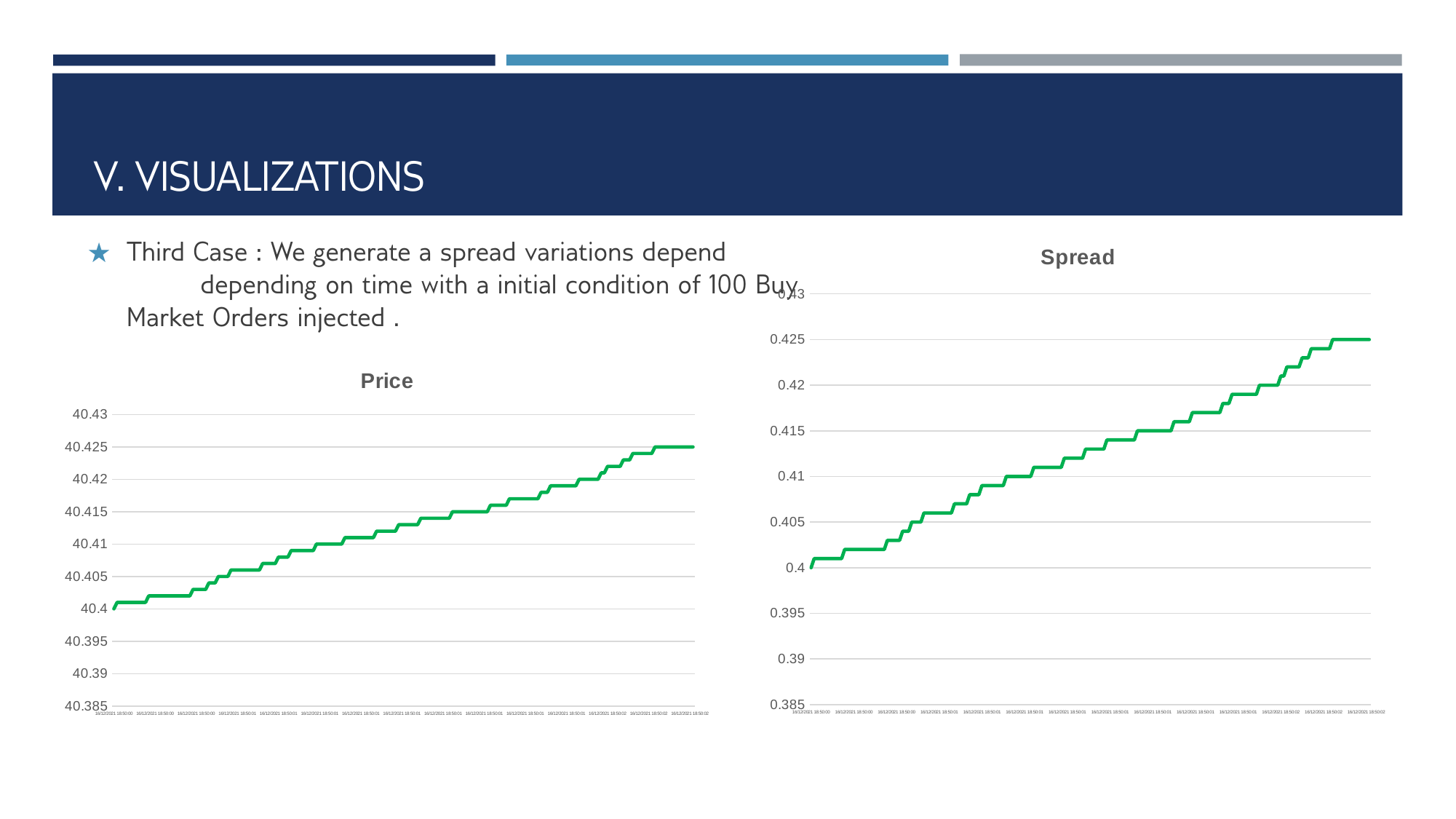

# VISUALIZATIONS

### Chart:

| Category | Spread |
|---|---|
|  16/12/2021 18:50:00  | 0.4 |
|  16/12/2021 18:50:00  | 0.401 |
|  16/12/2021 18:50:00  | 0.401 |
|  16/12/2021 18:50:00  | 0.401 |
|  16/12/2021 18:50:00  | 0.401 |
|  16/12/2021 18:50:00  | 0.401 |
|  16/12/2021 18:50:00  | 0.401 |
|  16/12/2021 18:50:00  | 0.401 |
|  16/12/2021 18:50:00  | 0.401 |
|  16/12/2021 18:50:00  | 0.401 |
|  16/12/2021 18:50:00  | 0.401 |
|  16/12/2021 18:50:00  | 0.402 |
|  16/12/2021 18:50:00  | 0.402 |
|  16/12/2021 18:50:00  | 0.402 |
|  16/12/2021 18:50:00  | 0.402 |
|  16/12/2021 18:50:00  | 0.402 |
|  16/12/2021 18:50:00  | 0.402 |
|  16/12/2021 18:50:00  | 0.402 |
|  16/12/2021 18:50:00  | 0.402 |
|  16/12/2021 18:50:00  | 0.402 |
|  16/12/2021 18:50:00  | 0.402 |
|  16/12/2021 18:50:00  | 0.402 |
|  16/12/2021 18:50:00  | 0.402 |
|  16/12/2021 18:50:00  | 0.402 |
|  16/12/2021 18:50:00  | 0.402 |
|  16/12/2021 18:50:00  | 0.403 |
|  16/12/2021 18:50:00  | 0.403 |
|  16/12/2021 18:50:00  | 0.403 |
|  16/12/2021 18:50:00  | 0.403 |
|  16/12/2021 18:50:00  | 0.403 |
|  16/12/2021 18:50:00  | 0.404 |
|  16/12/2021 18:50:00  | 0.404 |
|  16/12/2021 18:50:00  | 0.404 |
|  16/12/2021 18:50:00  | 0.405 |
|  16/12/2021 18:50:01  | 0.405 |
|  16/12/2021 18:50:01  | 0.405 |
|  16/12/2021 18:50:01  | 0.405 |
|  16/12/2021 18:50:01  | 0.406 |
|  16/12/2021 18:50:01  | 0.406 |
|  16/12/2021 18:50:01  | 0.406 |
|  16/12/2021 18:50:01  | 0.406 |
|  16/12/2021 18:50:01  | 0.406 |
|  16/12/2021 18:50:01  | 0.406 |
|  16/12/2021 18:50:01  | 0.406 |
|  16/12/2021 18:50:01  | 0.406 |
|  16/12/2021 18:50:01  | 0.406 |
|  16/12/2021 18:50:01  | 0.406 |
|  16/12/2021 18:50:01  | 0.407 |
|  16/12/2021 18:50:01  | 0.407 |
|  16/12/2021 18:50:01  | 0.407 |
|  16/12/2021 18:50:01  | 0.407 |
|  16/12/2021 18:50:01  | 0.407 |
|  16/12/2021 18:50:01  | 0.408 |
|  16/12/2021 18:50:01  | 0.408 |
|  16/12/2021 18:50:01  | 0.408 |
|  16/12/2021 18:50:01  | 0.408 |
|  16/12/2021 18:50:01  | 0.409 |
|  16/12/2021 18:50:01  | 0.409 |
|  16/12/2021 18:50:01  | 0.409 |
|  16/12/2021 18:50:01  | 0.409 |
|  16/12/2021 18:50:01  | 0.409 |
|  16/12/2021 18:50:01  | 0.409 |
|  16/12/2021 18:50:01  | 0.409 |
|  16/12/2021 18:50:01  | 0.409 |
|  16/12/2021 18:50:01  | 0.41 |
|  16/12/2021 18:50:01  | 0.41 |
|  16/12/2021 18:50:01  | 0.41 |
|  16/12/2021 18:50:01  | 0.41 |
|  16/12/2021 18:50:01  | 0.41 |
|  16/12/2021 18:50:01  | 0.41 |
|  16/12/2021 18:50:01  | 0.41 |
|  16/12/2021 18:50:01  | 0.41 |
|  16/12/2021 18:50:01  | 0.41 |
|  16/12/2021 18:50:01  | 0.411 |
|  16/12/2021 18:50:01  | 0.411 |
|  16/12/2021 18:50:01  | 0.411 |
|  16/12/2021 18:50:01  | 0.411 |
|  16/12/2021 18:50:01  | 0.411 |
|  16/12/2021 18:50:01  | 0.411 |
|  16/12/2021 18:50:01  | 0.411 |
|  16/12/2021 18:50:01  | 0.411 |
|  16/12/2021 18:50:01  | 0.411 |
|  16/12/2021 18:50:01  | 0.411 |
|  16/12/2021 18:50:01  | 0.412 |
|  16/12/2021 18:50:01  | 0.412 |
|  16/12/2021 18:50:01  | 0.412 |
|  16/12/2021 18:50:01  | 0.412 |
|  16/12/2021 18:50:01  | 0.412 |
|  16/12/2021 18:50:01  | 0.412 |
|  16/12/2021 18:50:01  | 0.412 |
|  16/12/2021 18:50:01  | 0.413 |
|  16/12/2021 18:50:01  | 0.413 |
|  16/12/2021 18:50:01  | 0.413 |
|  16/12/2021 18:50:01  | 0.413 |
|  16/12/2021 18:50:01  | 0.413 |
|  16/12/2021 18:50:01  | 0.413 |
|  16/12/2021 18:50:01  | 0.413 |
|  16/12/2021 18:50:01  | 0.414 |
|  16/12/2021 18:50:01  | 0.414 |
|  16/12/2021 18:50:01  | 0.414 |
|  16/12/2021 18:50:01  | 0.414 |
|  16/12/2021 18:50:01  | 0.414 |
|  16/12/2021 18:50:01  | 0.414 |
|  16/12/2021 18:50:01  | 0.414 |
|  16/12/2021 18:50:01  | 0.414 |
|  16/12/2021 18:50:01  | 0.414 |
|  16/12/2021 18:50:01  | 0.414 |
|  16/12/2021 18:50:01  | 0.415 |
|  16/12/2021 18:50:01  | 0.415 |
|  16/12/2021 18:50:01  | 0.415 |
|  16/12/2021 18:50:01  | 0.415 |
|  16/12/2021 18:50:01  | 0.415 |
|  16/12/2021 18:50:01  | 0.415 |
|  16/12/2021 18:50:01  | 0.415 |
|  16/12/2021 18:50:01  | 0.415 |
|  16/12/2021 18:50:01  | 0.415 |
|  16/12/2021 18:50:01  | 0.415 |
|  16/12/2021 18:50:01  | 0.415 |
|  16/12/2021 18:50:01  | 0.415 |
|  16/12/2021 18:50:01  | 0.416 |
|  16/12/2021 18:50:01  | 0.416 |
|  16/12/2021 18:50:01  | 0.416 |
|  16/12/2021 18:50:01  | 0.416 |
|  16/12/2021 18:50:01  | 0.416 |
|  16/12/2021 18:50:01  | 0.416 |
|  16/12/2021 18:50:01  | 0.417 |
|  16/12/2021 18:50:01  | 0.417 |
|  16/12/2021 18:50:01  | 0.417 |
|  16/12/2021 18:50:01  | 0.417 |
|  16/12/2021 18:50:01  | 0.417 |
|  16/12/2021 18:50:01  | 0.417 |
|  16/12/2021 18:50:01  | 0.417 |
|  16/12/2021 18:50:01  | 0.417 |
|  16/12/2021 18:50:01  | 0.417 |
|  16/12/2021 18:50:01  | 0.417 |
|  16/12/2021 18:50:01  | 0.418 |
|  16/12/2021 18:50:01  | 0.418 |
|  16/12/2021 18:50:01  | 0.418 |
|  16/12/2021 18:50:01  | 0.419 |
|  16/12/2021 18:50:01  | 0.419 |
|  16/12/2021 18:50:01  | 0.419 |
|  16/12/2021 18:50:01  | 0.419 |
|  16/12/2021 18:50:01  | 0.419 |
|  16/12/2021 18:50:01  | 0.419 |
|  16/12/2021 18:50:01  | 0.419 |
|  16/12/2021 18:50:01  | 0.419 |
|  16/12/2021 18:50:01  | 0.419 |
|  16/12/2021 18:50:01  | 0.42 |
|  16/12/2021 18:50:01  | 0.42 |
|  16/12/2021 18:50:01  | 0.42 |
|  16/12/2021 18:50:02  | 0.42 |
|  16/12/2021 18:50:02  | 0.42 |
|  16/12/2021 18:50:02  | 0.42 |
|  16/12/2021 18:50:02  | 0.42 |
|  16/12/2021 18:50:02  | 0.421 |
|  16/12/2021 18:50:02  | 0.421 |
|  16/12/2021 18:50:02  | 0.422 |
|  16/12/2021 18:50:02  | 0.422 |
|  16/12/2021 18:50:02  | 0.422 |
|  16/12/2021 18:50:02  | 0.422 |
|  16/12/2021 18:50:02  | 0.422 |
|  16/12/2021 18:50:02  | 0.423 |
|  16/12/2021 18:50:02  | 0.423 |
|  16/12/2021 18:50:02  | 0.423 |
|  16/12/2021 18:50:02  | 0.424 |
|  16/12/2021 18:50:02  | 0.424 |
|  16/12/2021 18:50:02  | 0.424 |
|  16/12/2021 18:50:02  | 0.424 |
|  16/12/2021 18:50:02  | 0.424 |
|  16/12/2021 18:50:02  | 0.424 |
|  16/12/2021 18:50:02  | 0.424 |
|  16/12/2021 18:50:02  | 0.425 |
|  16/12/2021 18:50:02  | 0.425 |
|  16/12/2021 18:50:02  | 0.425 |
|  16/12/2021 18:50:02  | 0.425 |
|  16/12/2021 18:50:02  | 0.425 |
|  16/12/2021 18:50:02  | 0.425 |
|  16/12/2021 18:50:02  | 0.425 |
|  16/12/2021 18:50:02  | 0.425 |
|  16/12/2021 18:50:02  | 0.425 |
|  16/12/2021 18:50:02  | 0.425 |
|  16/12/2021 18:50:02  | 0.425 |
|  16/12/2021 18:50:02  | 0.425 |
|  16/12/2021 18:50:02  | 0.425 |
Third Case : We generate a spread variations depend                                                                                        depending on time with a initial condition of 100 Buy
Market Orders injected .

### Chart: Price

| Category | S_Px |
|---|---|
|  16/12/2021 18:50:00  | 40.4 |
|  16/12/2021 18:50:00  | 40.401 |
|  16/12/2021 18:50:00  | 40.401 |
|  16/12/2021 18:50:00  | 40.401 |
|  16/12/2021 18:50:00  | 40.401 |
|  16/12/2021 18:50:00  | 40.401 |
|  16/12/2021 18:50:00  | 40.401 |
|  16/12/2021 18:50:00  | 40.401 |
|  16/12/2021 18:50:00  | 40.401 |
|  16/12/2021 18:50:00  | 40.401 |
|  16/12/2021 18:50:00  | 40.401 |
|  16/12/2021 18:50:00  | 40.402 |
|  16/12/2021 18:50:00  | 40.402 |
|  16/12/2021 18:50:00  | 40.402 |
|  16/12/2021 18:50:00  | 40.402 |
|  16/12/2021 18:50:00  | 40.402 |
|  16/12/2021 18:50:00  | 40.402 |
|  16/12/2021 18:50:00  | 40.402 |
|  16/12/2021 18:50:00  | 40.402 |
|  16/12/2021 18:50:00  | 40.402 |
|  16/12/2021 18:50:00  | 40.402 |
|  16/12/2021 18:50:00  | 40.402 |
|  16/12/2021 18:50:00  | 40.402 |
|  16/12/2021 18:50:00  | 40.402 |
|  16/12/2021 18:50:00  | 40.402 |
|  16/12/2021 18:50:00  | 40.403 |
|  16/12/2021 18:50:00  | 40.403 |
|  16/12/2021 18:50:00  | 40.403 |
|  16/12/2021 18:50:00  | 40.403 |
|  16/12/2021 18:50:00  | 40.403 |
|  16/12/2021 18:50:00  | 40.404 |
|  16/12/2021 18:50:00  | 40.404 |
|  16/12/2021 18:50:00  | 40.404 |
|  16/12/2021 18:50:00  | 40.405 |
|  16/12/2021 18:50:01  | 40.405 |
|  16/12/2021 18:50:01  | 40.405 |
|  16/12/2021 18:50:01  | 40.405 |
|  16/12/2021 18:50:01  | 40.406 |
|  16/12/2021 18:50:01  | 40.406 |
|  16/12/2021 18:50:01  | 40.406 |
|  16/12/2021 18:50:01  | 40.406 |
|  16/12/2021 18:50:01  | 40.406 |
|  16/12/2021 18:50:01  | 40.406 |
|  16/12/2021 18:50:01  | 40.406 |
|  16/12/2021 18:50:01  | 40.406 |
|  16/12/2021 18:50:01  | 40.406 |
|  16/12/2021 18:50:01  | 40.406 |
|  16/12/2021 18:50:01  | 40.407 |
|  16/12/2021 18:50:01  | 40.407 |
|  16/12/2021 18:50:01  | 40.407 |
|  16/12/2021 18:50:01  | 40.407 |
|  16/12/2021 18:50:01  | 40.407 |
|  16/12/2021 18:50:01  | 40.408 |
|  16/12/2021 18:50:01  | 40.408 |
|  16/12/2021 18:50:01  | 40.408 |
|  16/12/2021 18:50:01  | 40.408 |
|  16/12/2021 18:50:01  | 40.409 |
|  16/12/2021 18:50:01  | 40.409 |
|  16/12/2021 18:50:01  | 40.409 |
|  16/12/2021 18:50:01  | 40.409 |
|  16/12/2021 18:50:01  | 40.409 |
|  16/12/2021 18:50:01  | 40.409 |
|  16/12/2021 18:50:01  | 40.409 |
|  16/12/2021 18:50:01  | 40.409 |
|  16/12/2021 18:50:01  | 40.41 |
|  16/12/2021 18:50:01  | 40.41 |
|  16/12/2021 18:50:01  | 40.41 |
|  16/12/2021 18:50:01  | 40.41 |
|  16/12/2021 18:50:01  | 40.41 |
|  16/12/2021 18:50:01  | 40.41 |
|  16/12/2021 18:50:01  | 40.41 |
|  16/12/2021 18:50:01  | 40.41 |
|  16/12/2021 18:50:01  | 40.41 |
|  16/12/2021 18:50:01  | 40.411 |
|  16/12/2021 18:50:01  | 40.411 |
|  16/12/2021 18:50:01  | 40.411 |
|  16/12/2021 18:50:01  | 40.411 |
|  16/12/2021 18:50:01  | 40.411 |
|  16/12/2021 18:50:01  | 40.411 |
|  16/12/2021 18:50:01  | 40.411 |
|  16/12/2021 18:50:01  | 40.411 |
|  16/12/2021 18:50:01  | 40.411 |
|  16/12/2021 18:50:01  | 40.411 |
|  16/12/2021 18:50:01  | 40.412 |
|  16/12/2021 18:50:01  | 40.412 |
|  16/12/2021 18:50:01  | 40.412 |
|  16/12/2021 18:50:01  | 40.412 |
|  16/12/2021 18:50:01  | 40.412 |
|  16/12/2021 18:50:01  | 40.412 |
|  16/12/2021 18:50:01  | 40.412 |
|  16/12/2021 18:50:01  | 40.413 |
|  16/12/2021 18:50:01  | 40.413 |
|  16/12/2021 18:50:01  | 40.413 |
|  16/12/2021 18:50:01  | 40.413 |
|  16/12/2021 18:50:01  | 40.413 |
|  16/12/2021 18:50:01  | 40.413 |
|  16/12/2021 18:50:01  | 40.413 |
|  16/12/2021 18:50:01  | 40.414 |
|  16/12/2021 18:50:01  | 40.414 |
|  16/12/2021 18:50:01  | 40.414 |
|  16/12/2021 18:50:01  | 40.414 |
|  16/12/2021 18:50:01  | 40.414 |
|  16/12/2021 18:50:01  | 40.414 |
|  16/12/2021 18:50:01  | 40.414 |
|  16/12/2021 18:50:01  | 40.414 |
|  16/12/2021 18:50:01  | 40.414 |
|  16/12/2021 18:50:01  | 40.414 |
|  16/12/2021 18:50:01  | 40.415 |
|  16/12/2021 18:50:01  | 40.415 |
|  16/12/2021 18:50:01  | 40.415 |
|  16/12/2021 18:50:01  | 40.415 |
|  16/12/2021 18:50:01  | 40.415 |
|  16/12/2021 18:50:01  | 40.415 |
|  16/12/2021 18:50:01  | 40.415 |
|  16/12/2021 18:50:01  | 40.415 |
|  16/12/2021 18:50:01  | 40.415 |
|  16/12/2021 18:50:01  | 40.415 |
|  16/12/2021 18:50:01  | 40.415 |
|  16/12/2021 18:50:01  | 40.415 |
|  16/12/2021 18:50:01  | 40.416 |
|  16/12/2021 18:50:01  | 40.416 |
|  16/12/2021 18:50:01  | 40.416 |
|  16/12/2021 18:50:01  | 40.416 |
|  16/12/2021 18:50:01  | 40.416 |
|  16/12/2021 18:50:01  | 40.416 |
|  16/12/2021 18:50:01  | 40.417 |
|  16/12/2021 18:50:01  | 40.417 |
|  16/12/2021 18:50:01  | 40.417 |
|  16/12/2021 18:50:01  | 40.417 |
|  16/12/2021 18:50:01  | 40.417 |
|  16/12/2021 18:50:01  | 40.417 |
|  16/12/2021 18:50:01  | 40.417 |
|  16/12/2021 18:50:01  | 40.417 |
|  16/12/2021 18:50:01  | 40.417 |
|  16/12/2021 18:50:01  | 40.417 |
|  16/12/2021 18:50:01  | 40.418 |
|  16/12/2021 18:50:01  | 40.418 |
|  16/12/2021 18:50:01  | 40.418 |
|  16/12/2021 18:50:01  | 40.419 |
|  16/12/2021 18:50:01  | 40.419 |
|  16/12/2021 18:50:01  | 40.419 |
|  16/12/2021 18:50:01  | 40.419 |
|  16/12/2021 18:50:01  | 40.419 |
|  16/12/2021 18:50:01  | 40.419 |
|  16/12/2021 18:50:01  | 40.419 |
|  16/12/2021 18:50:01  | 40.419 |
|  16/12/2021 18:50:01  | 40.419 |
|  16/12/2021 18:50:01  | 40.42 |
|  16/12/2021 18:50:01  | 40.42 |
|  16/12/2021 18:50:01  | 40.42 |
|  16/12/2021 18:50:02  | 40.42 |
|  16/12/2021 18:50:02  | 40.42 |
|  16/12/2021 18:50:02  | 40.42 |
|  16/12/2021 18:50:02  | 40.42 |
|  16/12/2021 18:50:02  | 40.421 |
|  16/12/2021 18:50:02  | 40.421 |
|  16/12/2021 18:50:02  | 40.422 |
|  16/12/2021 18:50:02  | 40.422 |
|  16/12/2021 18:50:02  | 40.422 |
|  16/12/2021 18:50:02  | 40.422 |
|  16/12/2021 18:50:02  | 40.422 |
|  16/12/2021 18:50:02  | 40.423 |
|  16/12/2021 18:50:02  | 40.423 |
|  16/12/2021 18:50:02  | 40.423 |
|  16/12/2021 18:50:02  | 40.424 |
|  16/12/2021 18:50:02  | 40.424 |
|  16/12/2021 18:50:02  | 40.424 |
|  16/12/2021 18:50:02  | 40.424 |
|  16/12/2021 18:50:02  | 40.424 |
|  16/12/2021 18:50:02  | 40.424 |
|  16/12/2021 18:50:02  | 40.424 |
|  16/12/2021 18:50:02  | 40.425 |
|  16/12/2021 18:50:02  | 40.425 |
|  16/12/2021 18:50:02  | 40.425 |
|  16/12/2021 18:50:02  | 40.425 |
|  16/12/2021 18:50:02  | 40.425 |
|  16/12/2021 18:50:02  | 40.425 |
|  16/12/2021 18:50:02  | 40.425 |
|  16/12/2021 18:50:02  | 40.425 |
|  16/12/2021 18:50:02  | 40.425 |
|  16/12/2021 18:50:02  | 40.425 |
|  16/12/2021 18:50:02  | 40.425 |
|  16/12/2021 18:50:02  | 40.425 |
|  16/12/2021 18:50:02  | 40.425 |